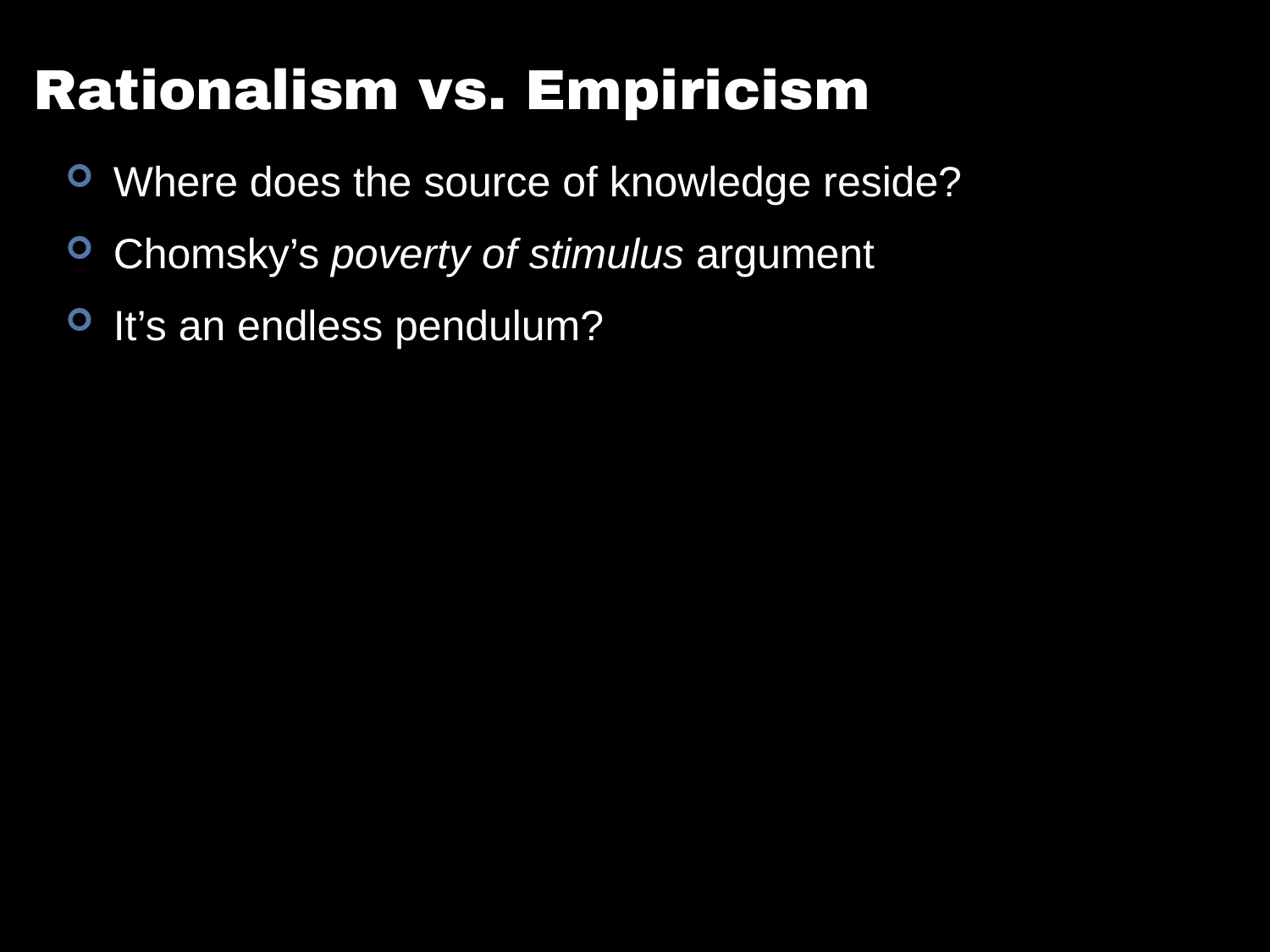

# Rationalism vs. Empiricism
Where does the source of knowledge reside?
Chomsky’s poverty of stimulus argument
It’s an endless pendulum?